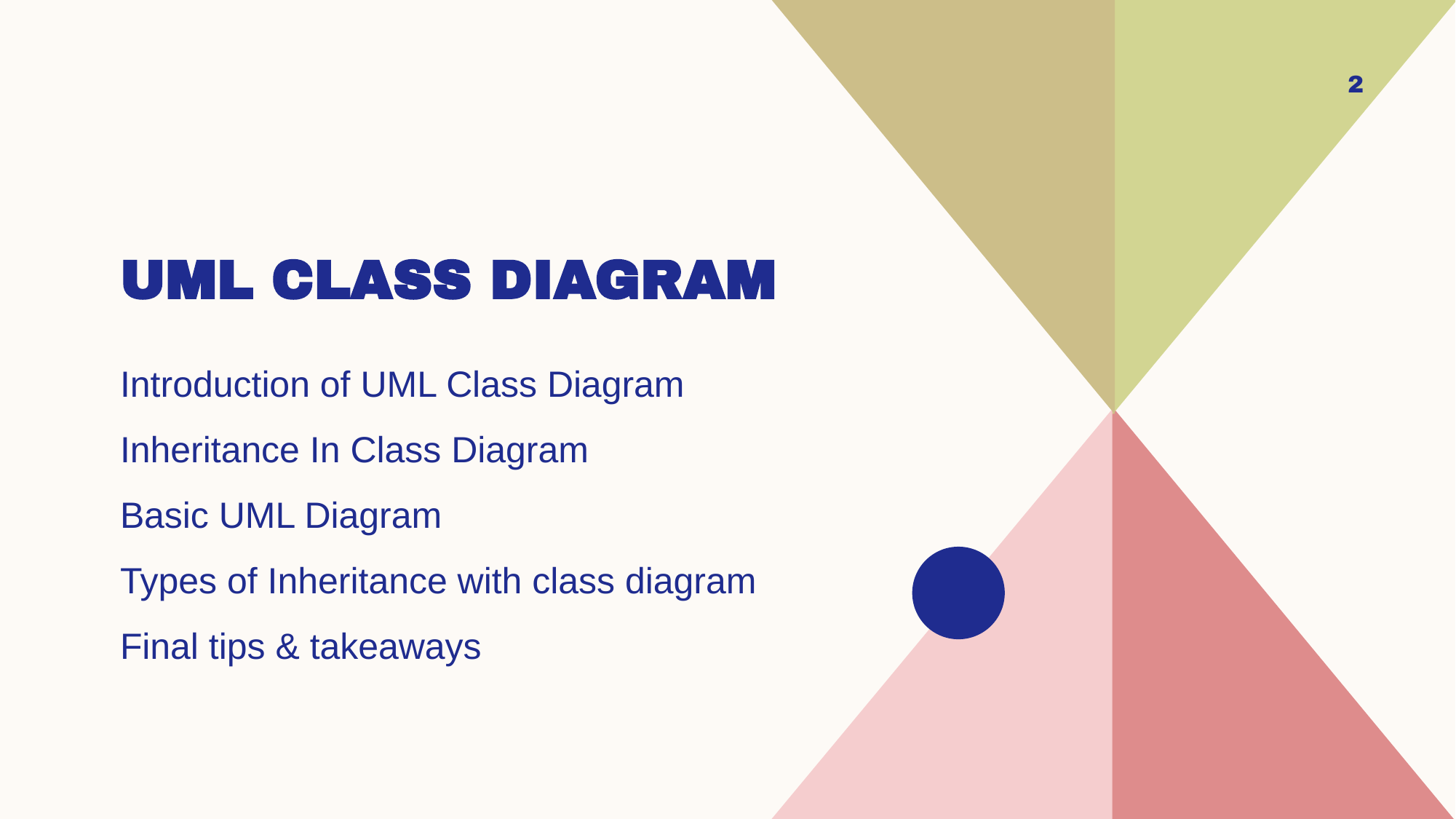

2
# Uml class diagram
Introduction of UML Class Diagram
Inheritance In Class Diagram
Basic UML Diagram
Types of Inheritance with class diagram
Final tips & takeaways